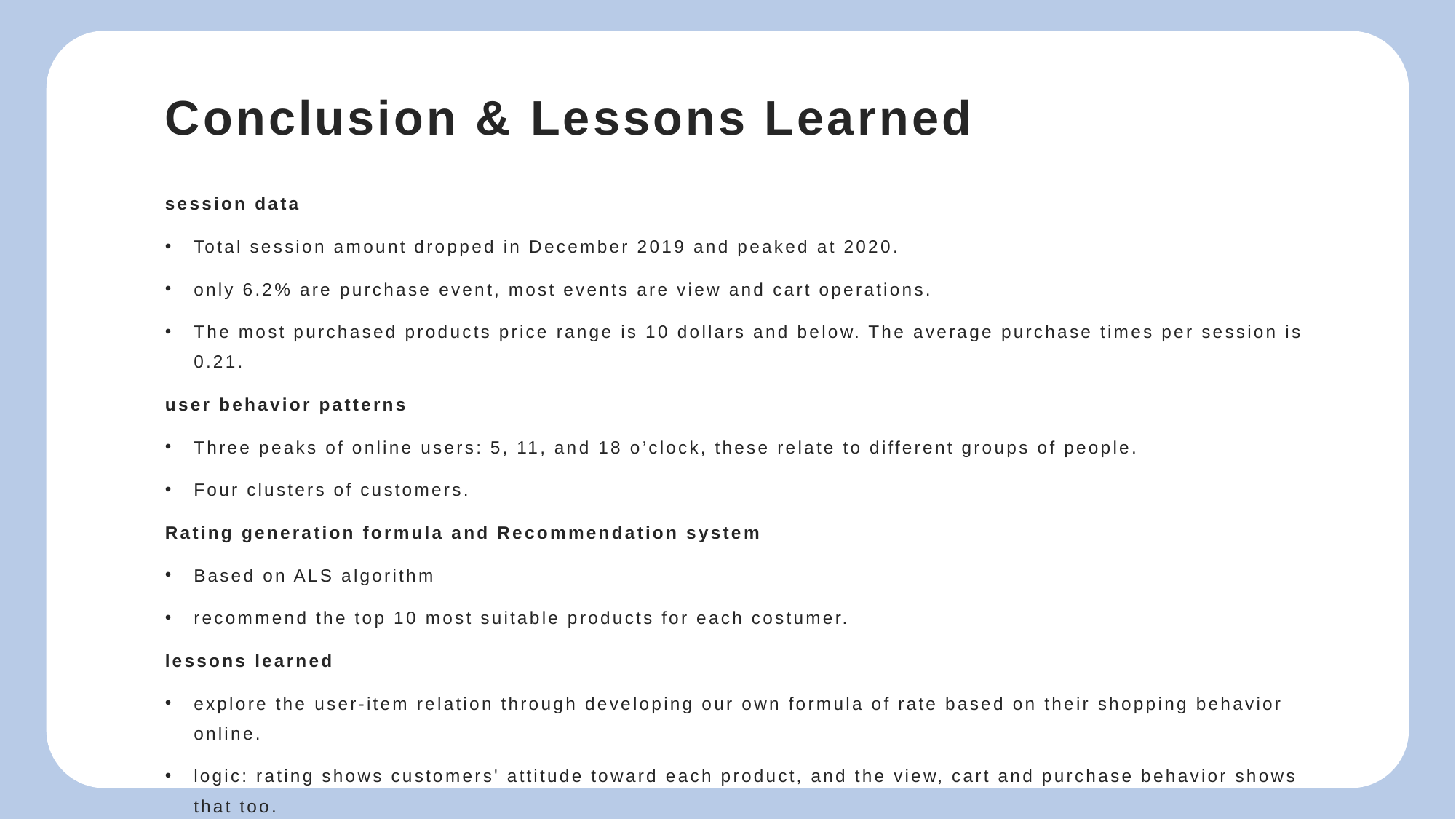

# Conclusion & Lessons Learned
session data
Total session amount dropped in December 2019 and peaked at 2020.
only 6.2% are purchase event, most events are view and cart operations.
The most purchased products price range is 10 dollars and below. The average purchase times per session is 0.21.
user behavior patterns
Three peaks of online users: 5, 11, and 18 o’clock, these relate to different groups of people.
Four clusters of customers.
Rating generation formula and Recommendation system
Based on ALS algorithm
recommend the top 10 most suitable products for each costumer.
lessons learned
explore the user-item relation through developing our own formula of rate based on their shopping behavior online.
logic: rating shows customers' attitude toward each product, and the view, cart and purchase behavior shows that too.